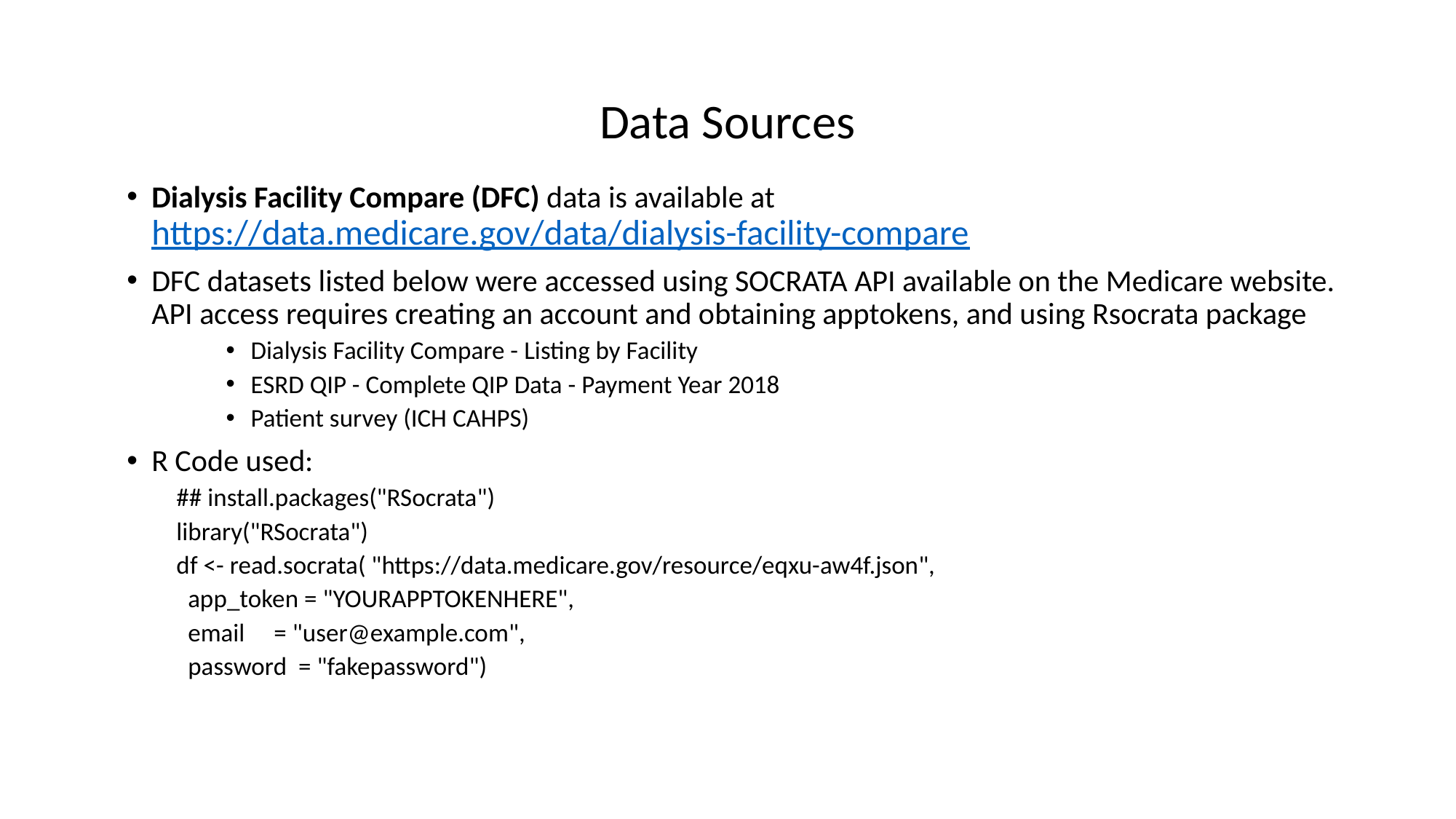

# Data Sources
Dialysis Facility Compare (DFC) data is available at https://data.medicare.gov/data/dialysis-facility-compare
DFC datasets listed below were accessed using SOCRATA API available on the Medicare website. API access requires creating an account and obtaining apptokens, and using Rsocrata package
Dialysis Facility Compare - Listing by Facility
ESRD QIP - Complete QIP Data - Payment Year 2018
Patient survey (ICH CAHPS)
R Code used:
## install.packages("RSocrata")
library("RSocrata")
df <- read.socrata( "https://data.medicare.gov/resource/eqxu-aw4f.json",
  app_token = "YOURAPPTOKENHERE",
  email     = "user@example.com",
  password  = "fakepassword")